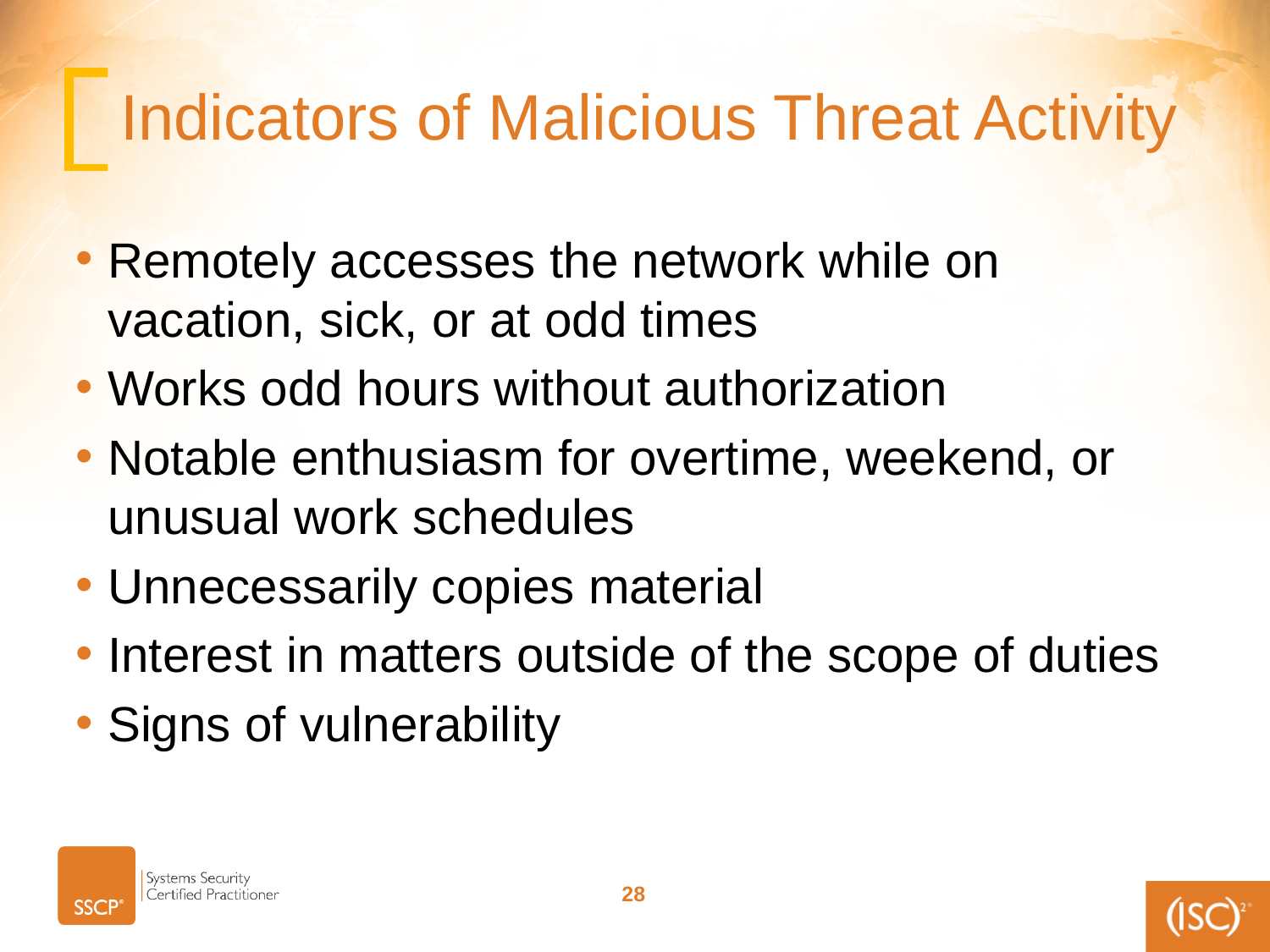

# Indicators of Malicious Threat Activity
Remotely accesses the network while on vacation, sick, or at odd times
Works odd hours without authorization
Notable enthusiasm for overtime, weekend, or unusual work schedules
Unnecessarily copies material
Interest in matters outside of the scope of duties
Signs of vulnerability